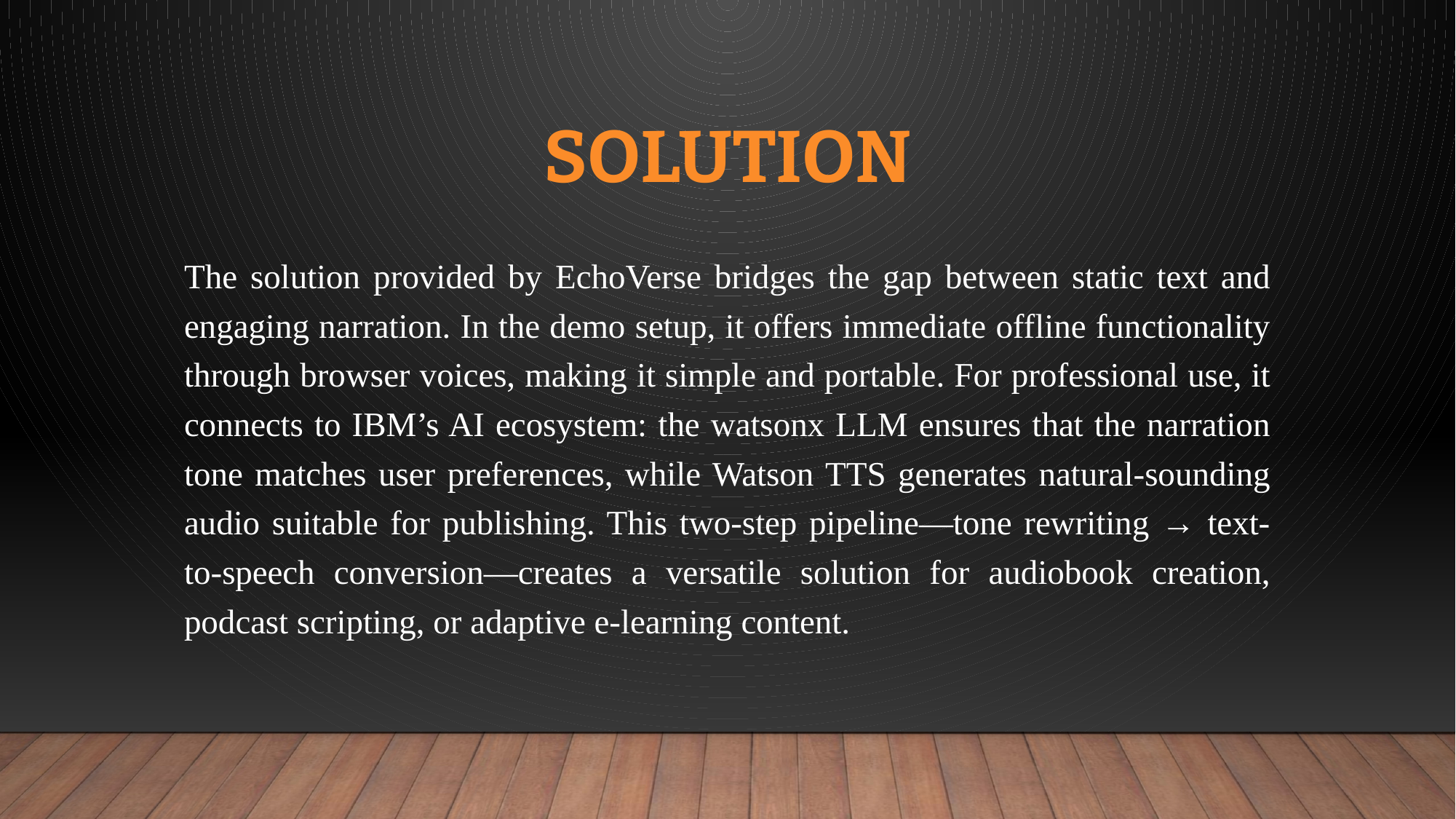

# SOLUTION
The solution provided by EchoVerse bridges the gap between static text and engaging narration. In the demo setup, it offers immediate offline functionality through browser voices, making it simple and portable. For professional use, it connects to IBM’s AI ecosystem: the watsonx LLM ensures that the narration tone matches user preferences, while Watson TTS generates natural-sounding audio suitable for publishing. This two-step pipeline—tone rewriting → text-to-speech conversion—creates a versatile solution for audiobook creation, podcast scripting, or adaptive e-learning content.